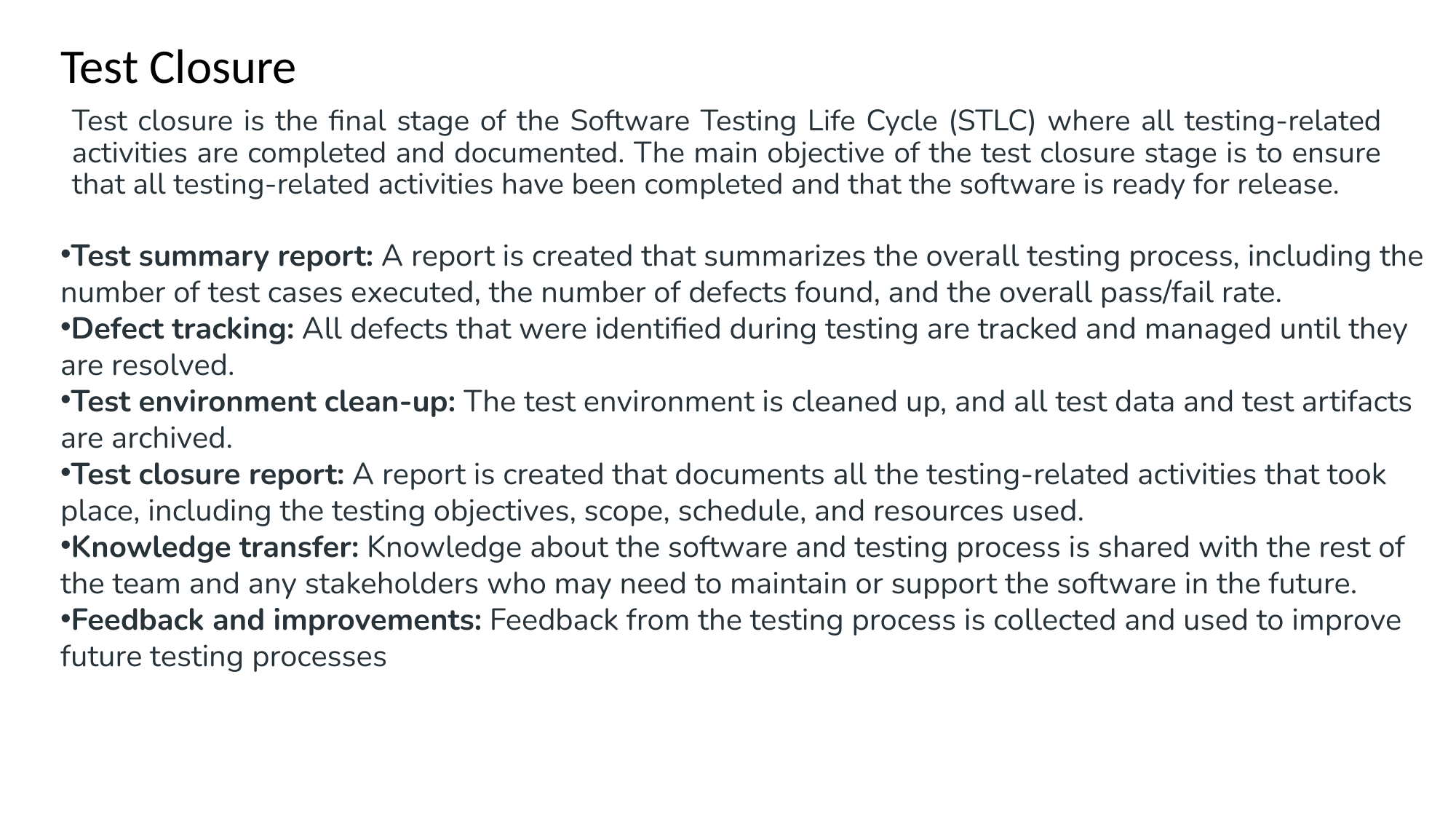

# Test Closure
Test closure is the final stage of the Software Testing Life Cycle (STLC) where all testing-related activities are completed and documented. The main objective of the test closure stage is to ensure that all testing-related activities have been completed and that the software is ready for release.

Test summary report: A report is created that summarizes the overall testing process, including the number of test cases executed, the number of defects found, and the overall pass/fail rate.
Defect tracking: All defects that were identified during testing are tracked and managed until they are resolved.
Test environment clean-up: The test environment is cleaned up, and all test data and test artifacts are archived.
Test closure report: A report is created that documents all the testing-related activities that took place, including the testing objectives, scope, schedule, and resources used.
Knowledge transfer: Knowledge about the software and testing process is shared with the rest of the team and any stakeholders who may need to maintain or support the software in the future.
Feedback and improvements: Feedback from the testing process is collected and used to improve future testing processes